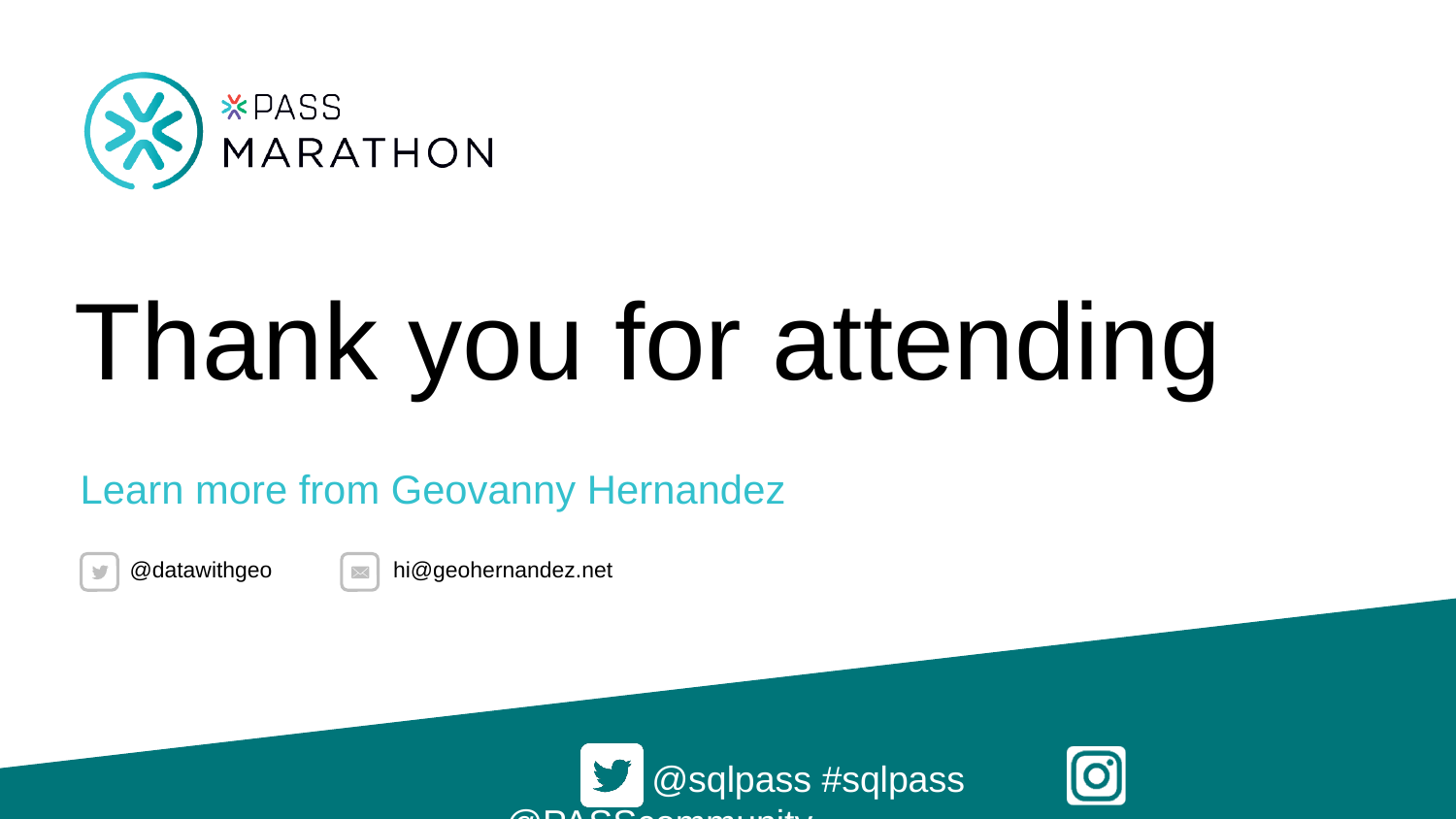

Learn more from Geovanny Hernandez
@datawithgeo
hi@geohernandez.net